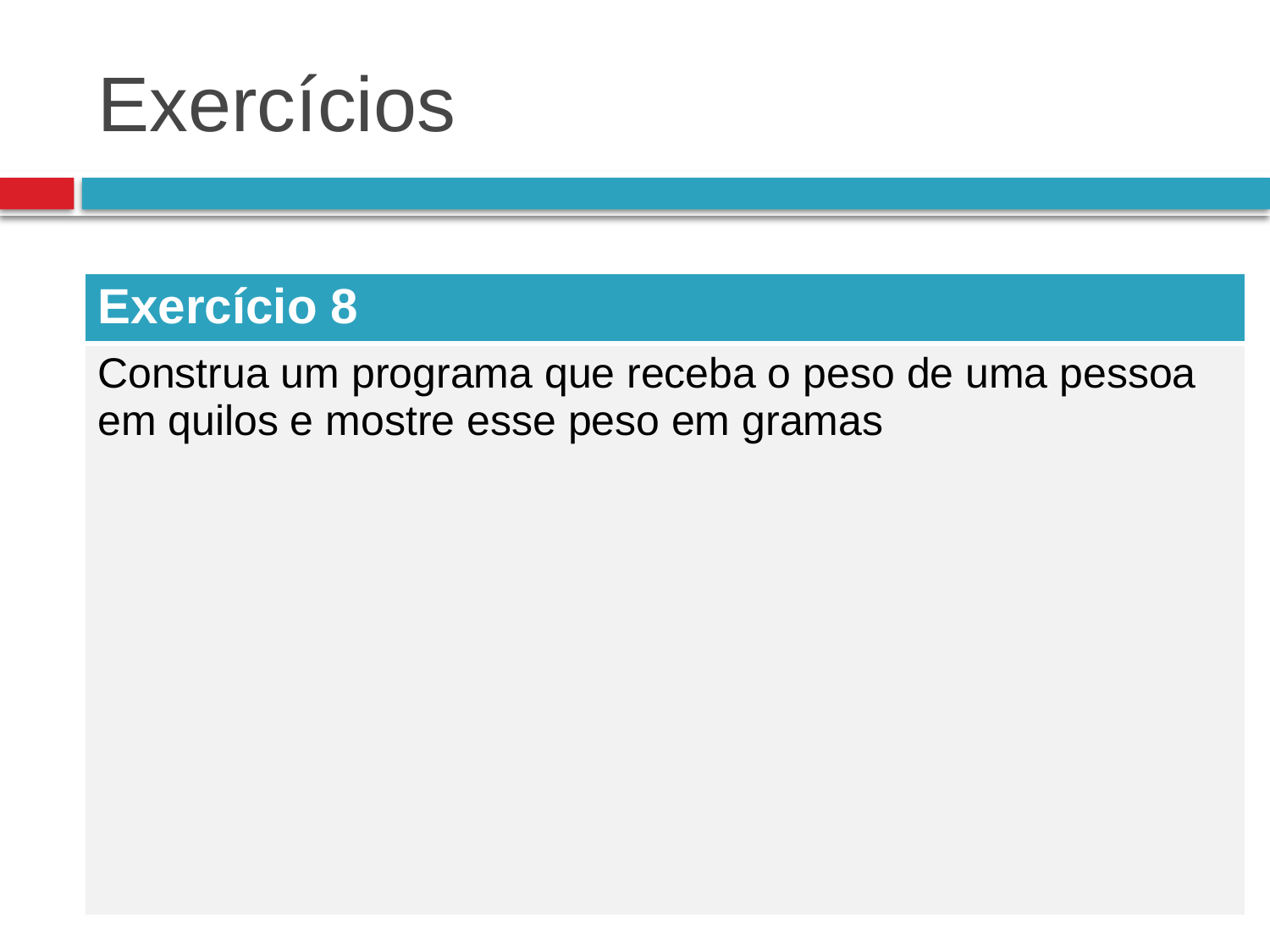

# Exercícios
| Exercício 8 |
| --- |
| Construa um programa que receba o peso de uma pessoa em quilos e mostre esse peso em gramas |